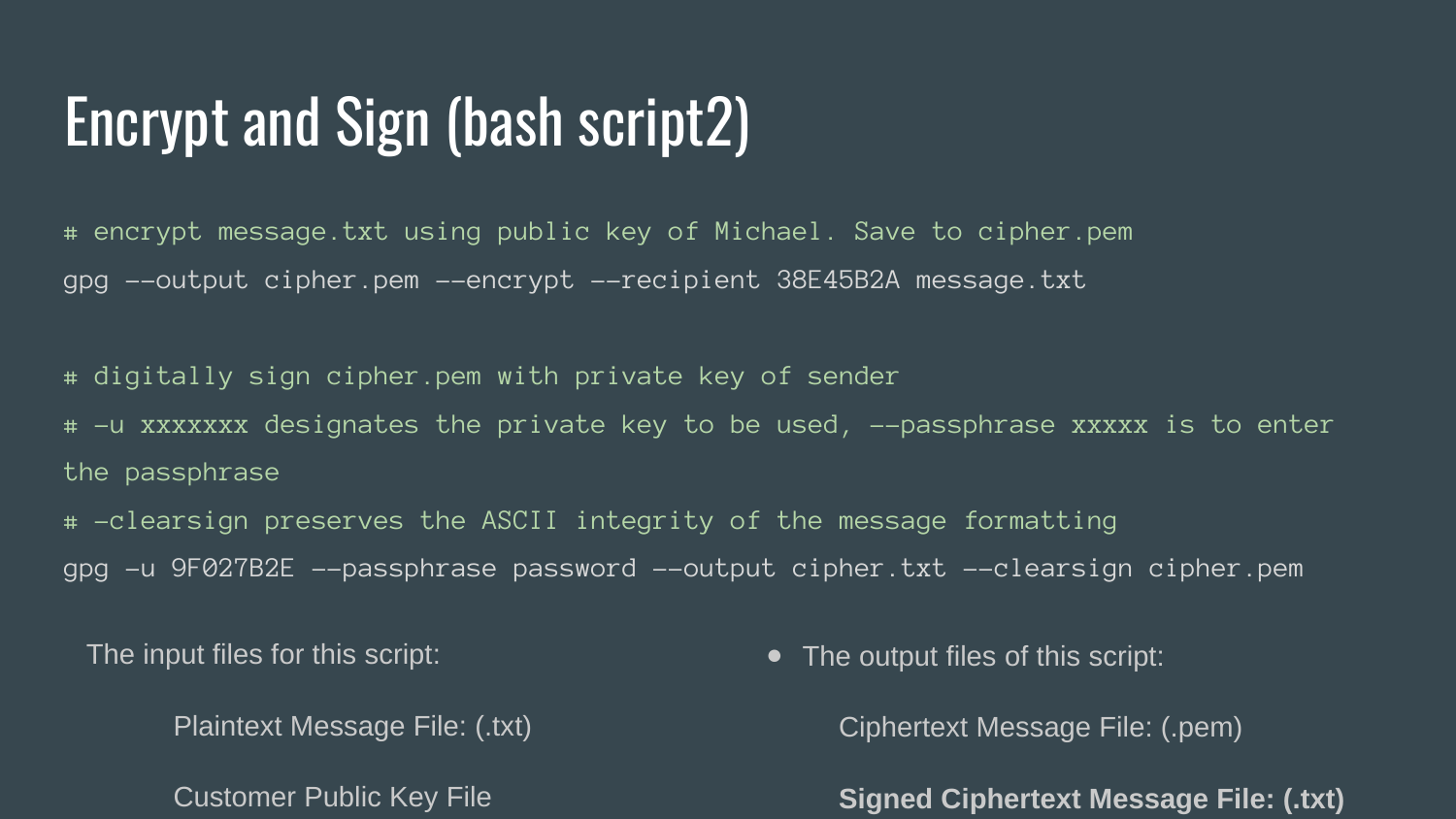

# Encrypt and Sign (bash script2)
# encrypt message.txt using public key of Michael. Save to cipher.pem
gpg --output cipher.pem --encrypt --recipient 38E45B2A message.txt

# digitally sign cipher.pem with private key of sender
# -u xxxxxxx designates the private key to be used, --passphrase xxxxx is to enter the passphrase
# -clearsign preserves the ASCII integrity of the message formatting
gpg -u 9F027B2E --passphrase password --output cipher.txt --clearsign cipher.pem

The input files for this script:
Plaintext Message File: (.txt)
Customer Public Key File
Bank Private Key File
The output files of this script:
Ciphertext Message File: (.pem)
Signed Ciphertext Message File: (.txt)